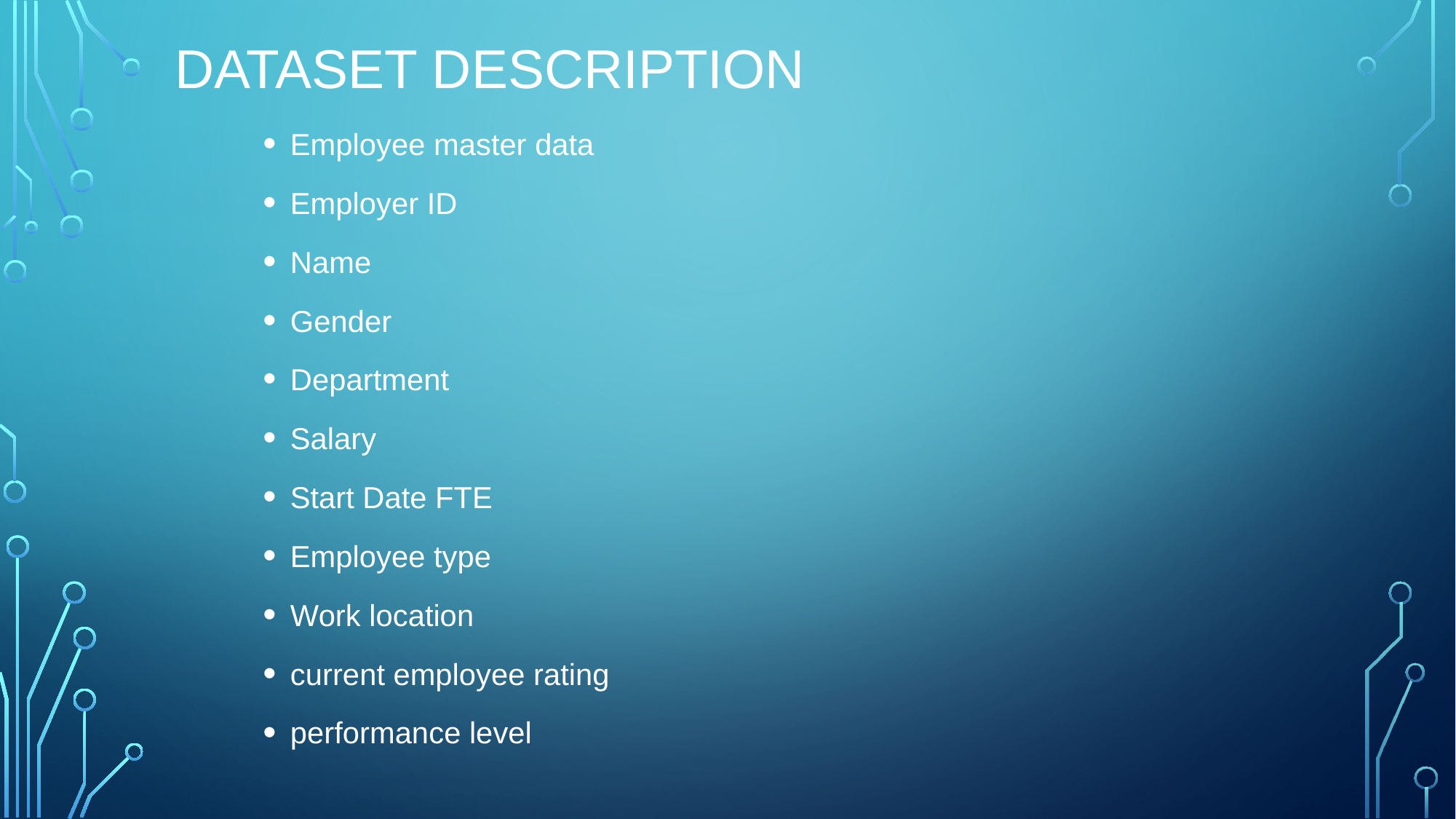

# Dataset Description
Employee master data
Employer ID
Name
Gender
Department
Salary
Start Date FTE
Employee type
Work location
current employee rating
performance level